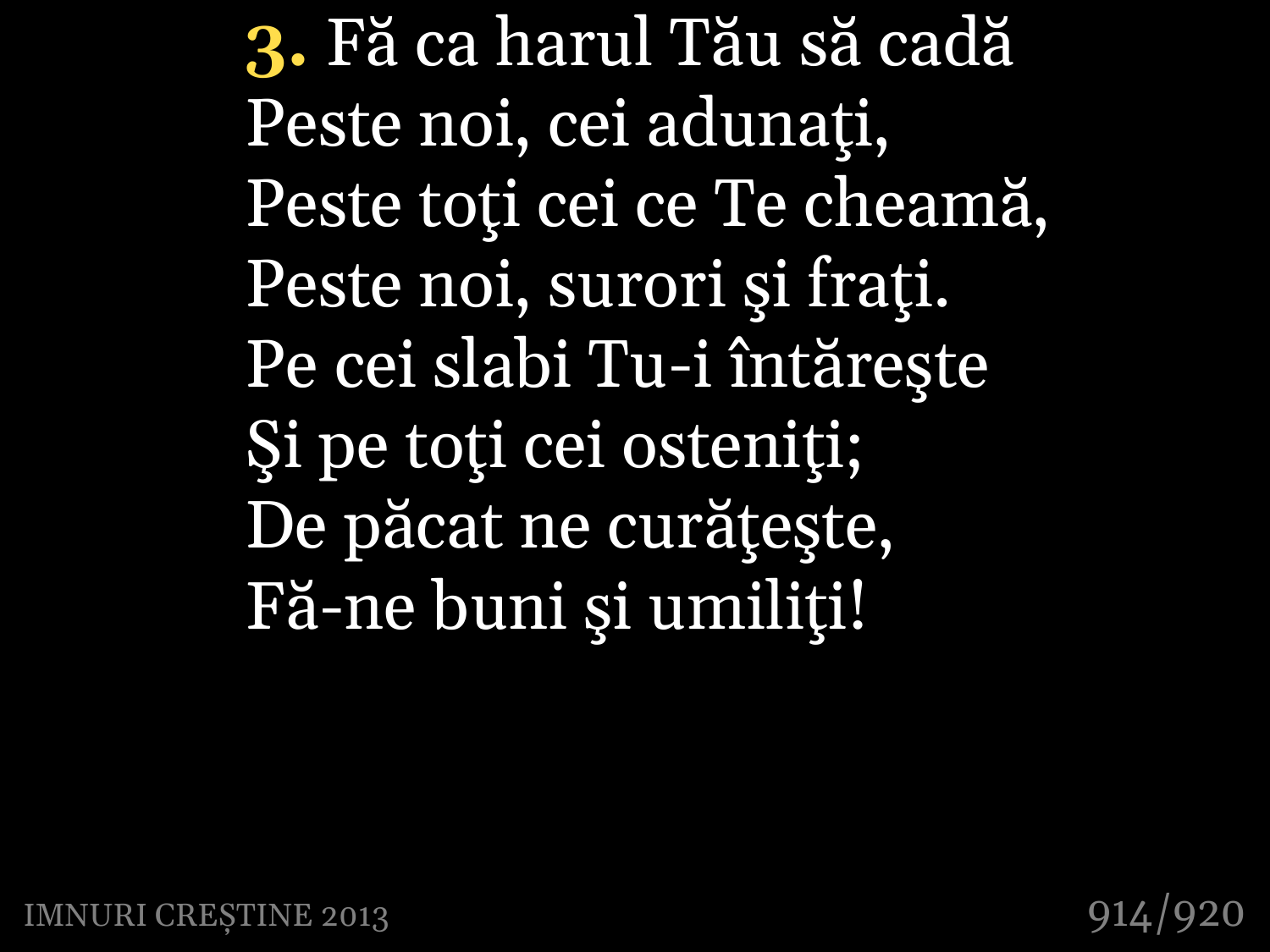

3. Fă ca harul Tău să cadă
Peste noi, cei adunaţi,
Peste toţi cei ce Te cheamă,
Peste noi, surori şi fraţi.
Pe cei slabi Tu-i întăreşte
Şi pe toţi cei osteniţi;
De păcat ne curăţeşte,
Fă-ne buni şi umiliţi!
914/920
IMNURI CREȘTINE 2013